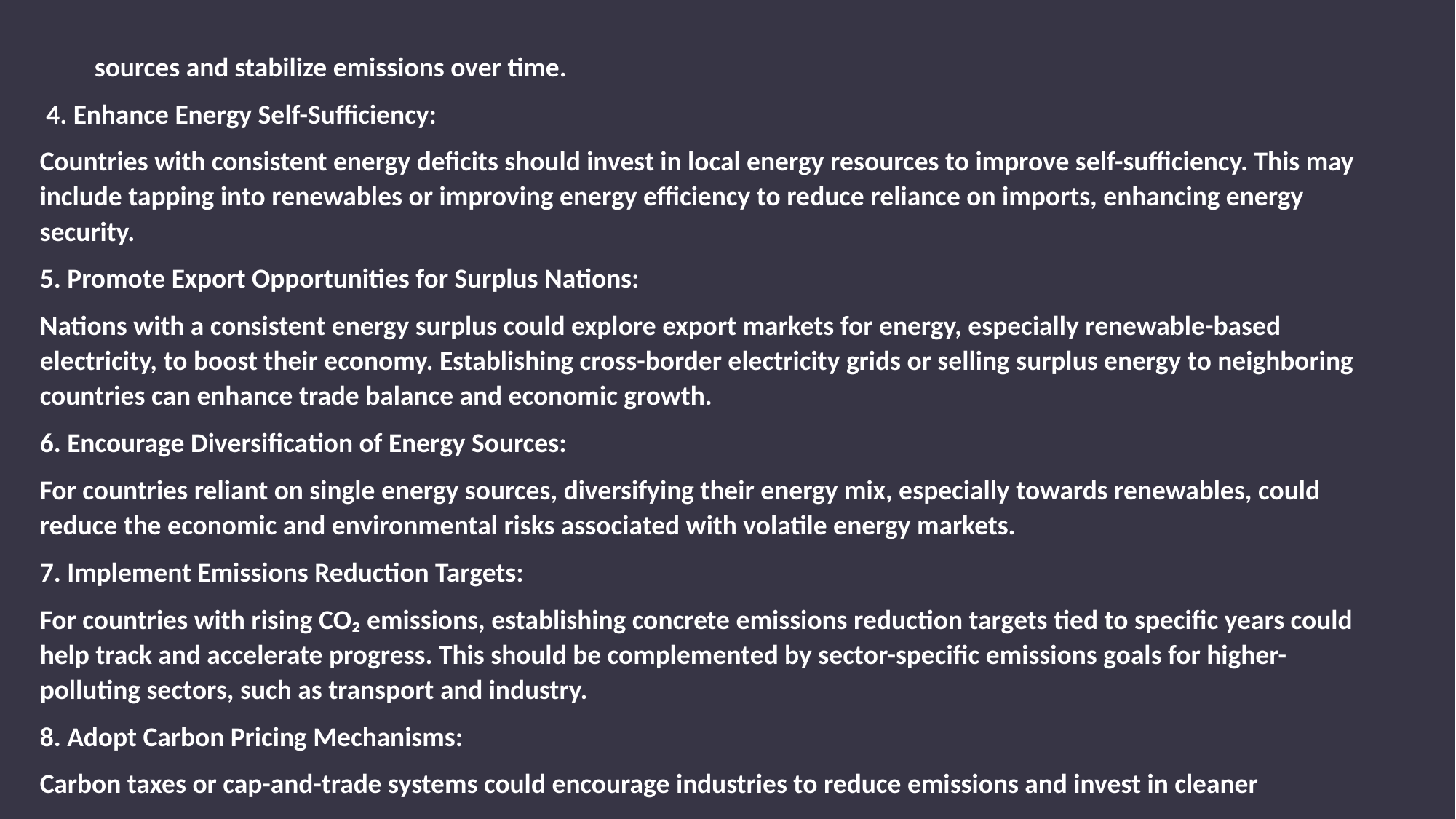

sources and stabilize emissions over time.
 4. Enhance Energy Self-Sufficiency:
Countries with consistent energy deficits should invest in local energy resources to improve self-sufficiency. This may include tapping into renewables or improving energy efficiency to reduce reliance on imports, enhancing energy security.
5. Promote Export Opportunities for Surplus Nations:
Nations with a consistent energy surplus could explore export markets for energy, especially renewable-based electricity, to boost their economy. Establishing cross-border electricity grids or selling surplus energy to neighboring countries can enhance trade balance and economic growth.
6. Encourage Diversification of Energy Sources:
For countries reliant on single energy sources, diversifying their energy mix, especially towards renewables, could reduce the economic and environmental risks associated with volatile energy markets.
7. Implement Emissions Reduction Targets:
For countries with rising CO₂ emissions, establishing concrete emissions reduction targets tied to specific years could help track and accelerate progress. This should be complemented by sector-specific emissions goals for higher-polluting sectors, such as transport and industry.
8. Adopt Carbon Pricing Mechanisms:
Carbon taxes or cap-and-trade systems could encourage industries to reduce emissions and invest in cleaner